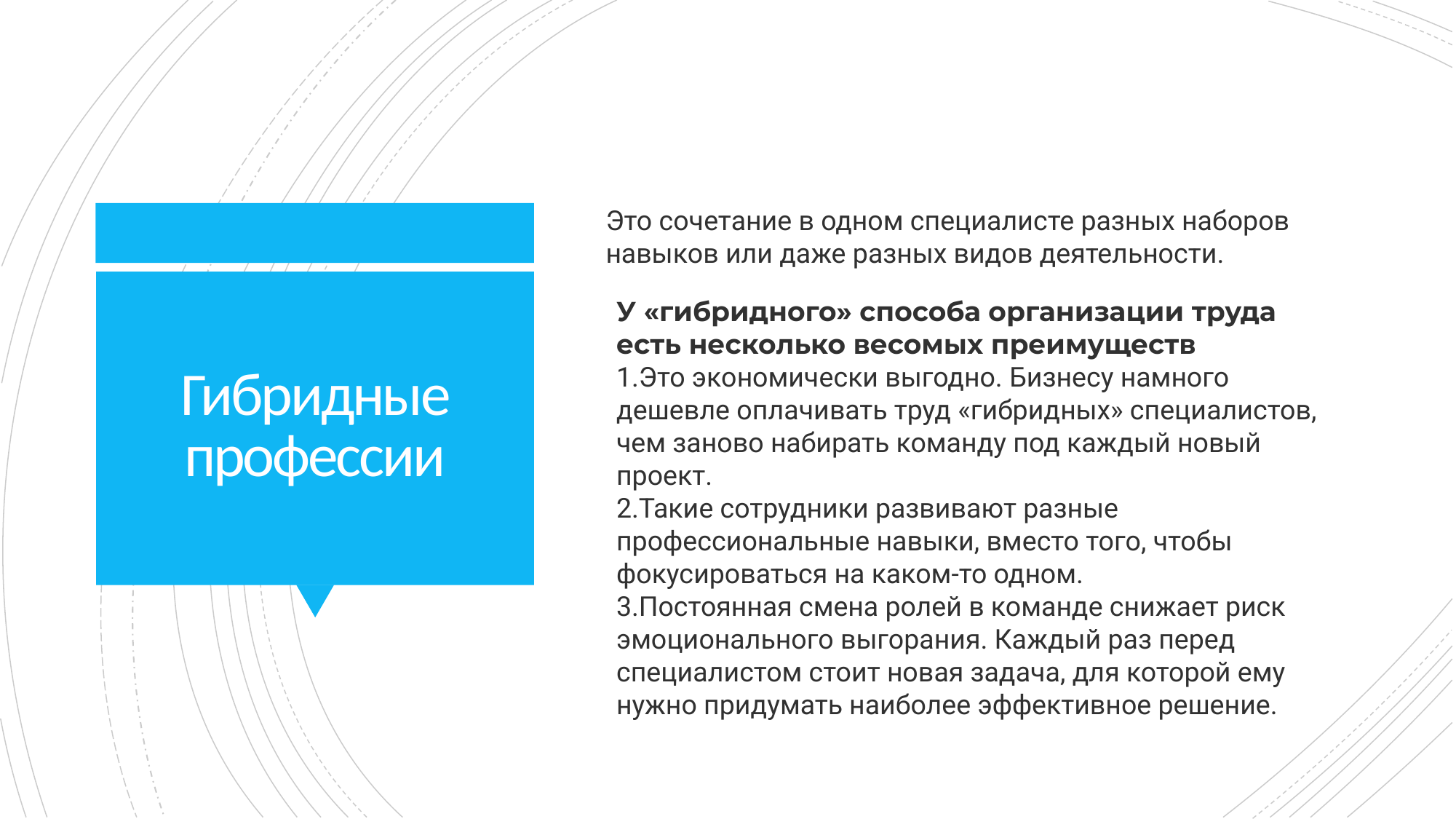

Это сочетание в одном специалисте разных наборов навыков или даже разных видов деятельности.
# Гибридные профессии
У «гибридного» способа организации труда есть несколько весомых преимуществ
Это экономически выгодно. Бизнесу намного дешевле оплачивать труд «гибридных» специалистов, чем заново набирать команду под каждый новый проект.
Такие сотрудники развивают разные профессиональные навыки, вместо того, чтобы фокусироваться на каком-то одном.
Постоянная смена ролей в команде снижает риск эмоционального выгорания. Каждый раз перед специалистом стоит новая задача, для которой ему нужно придумать наиболее эффективное решение.